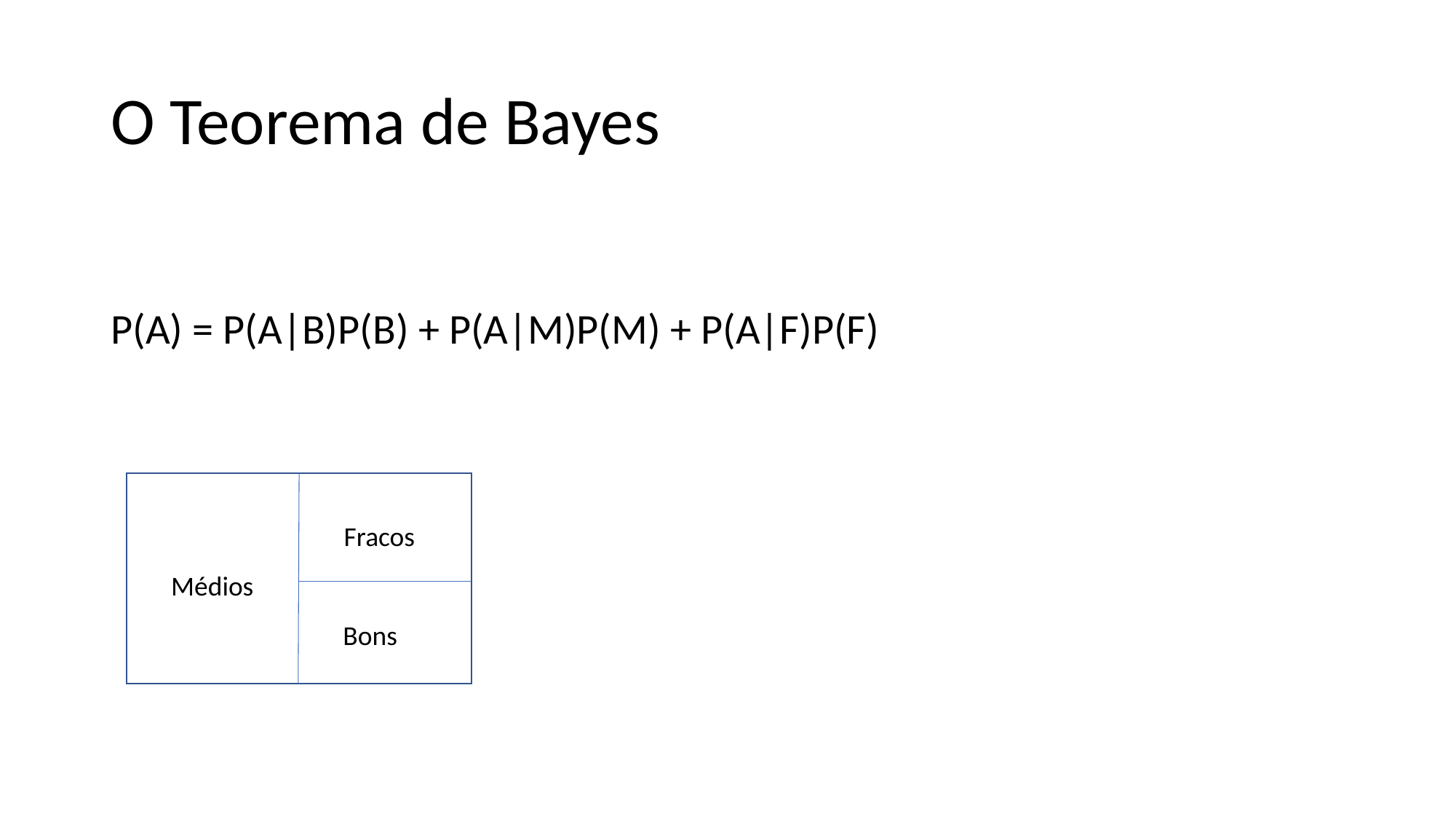

# O Teorema de Bayes

P(A) = P(A|B)P(B) + P(A|M)P(M) + P(A|F)P(F)

Fracos
Médios
Bons